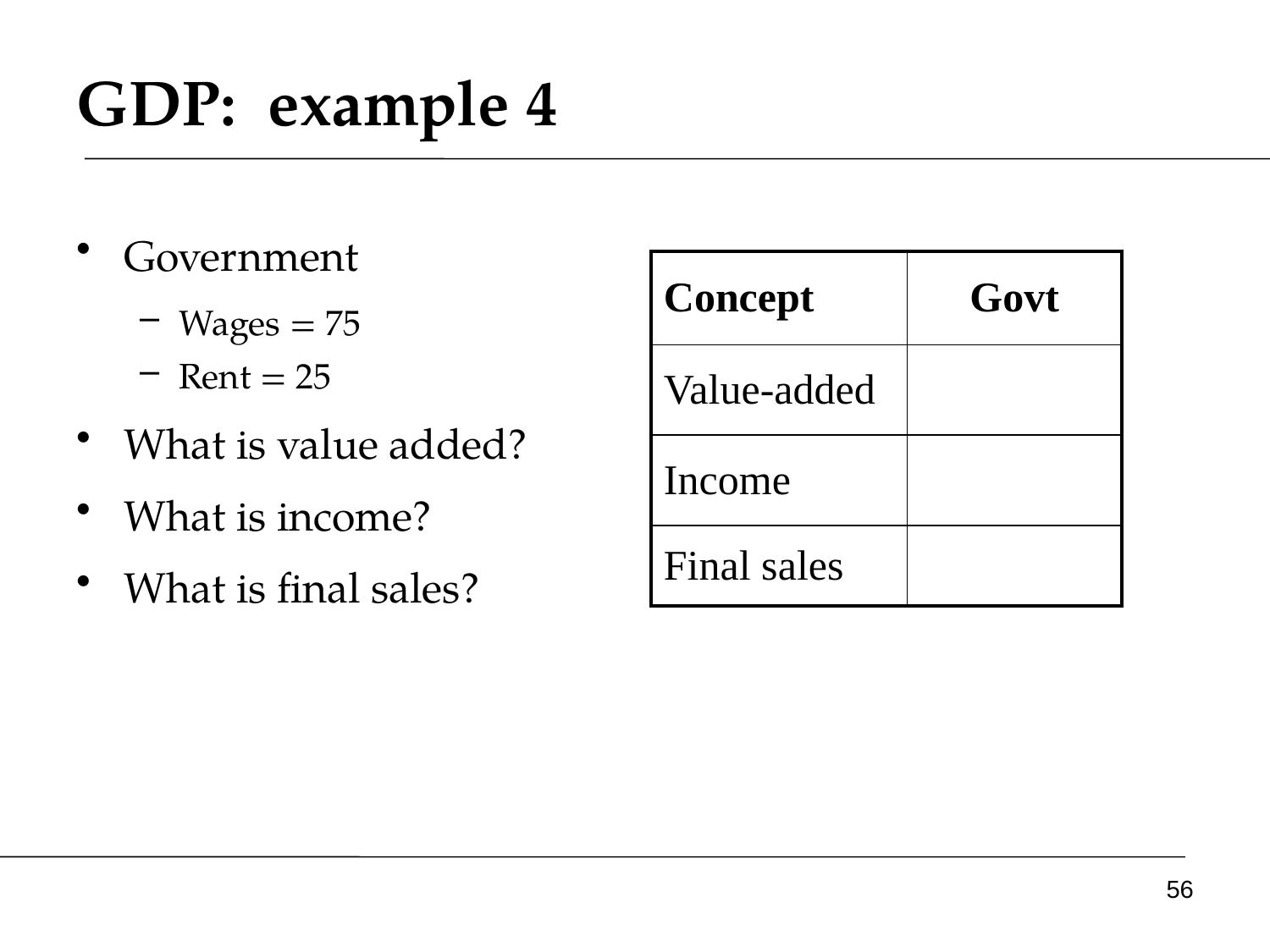

# GDP:  example 4
Government
Wages = 75
Rent = 25
What is value added?
What is income?
What is final sales?
| Concept | Govt |
| --- | --- |
| Value-added |  |
| Income |  |
| Final sales |  |
56